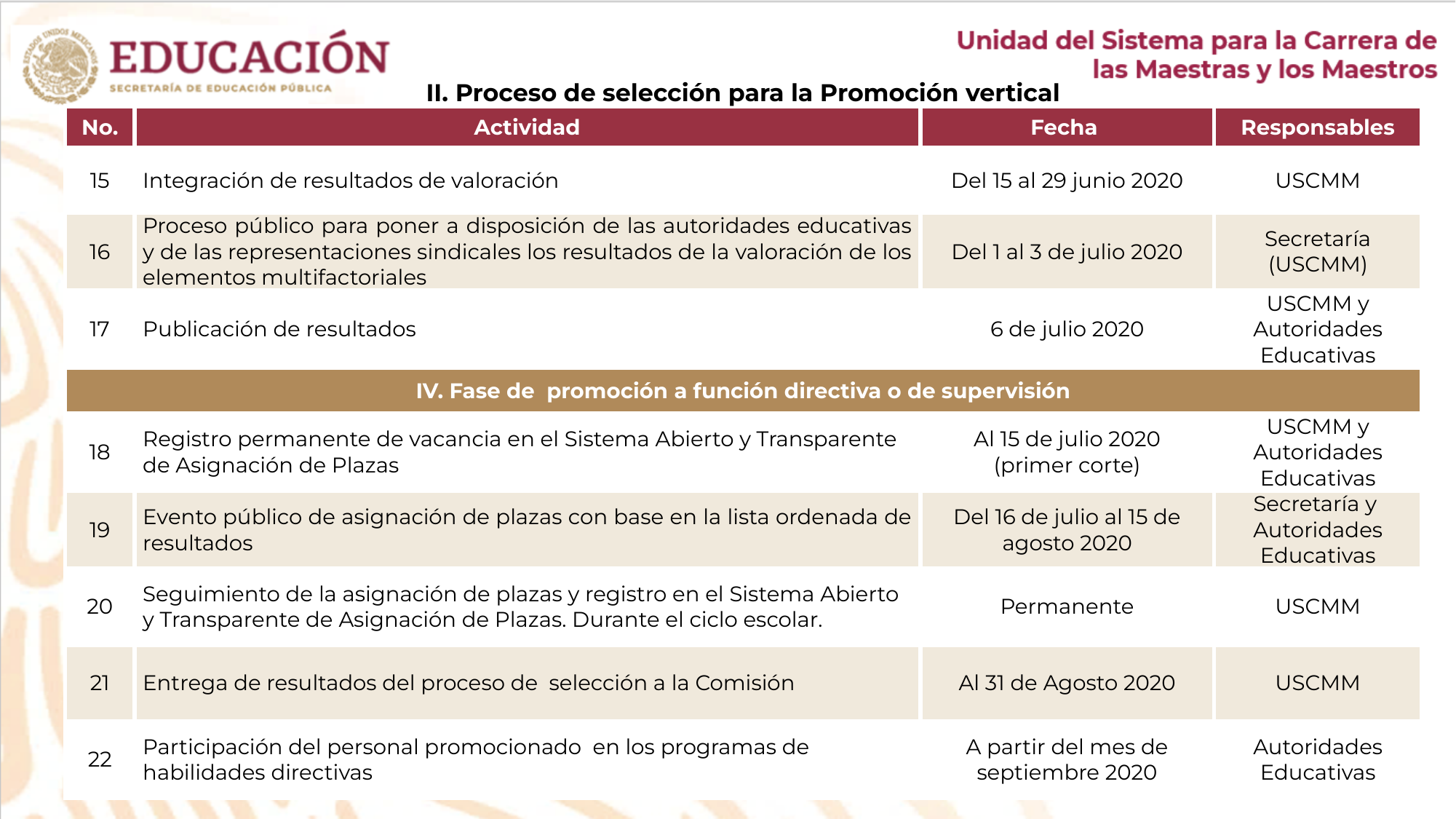

II. Proceso de selección para la Promoción vertical
| No. | Actividad | Fecha | Responsables |
| --- | --- | --- | --- |
| 15 | Integración de resultados de valoración | Del 15 al 29 junio 2020 | USCMM |
| 16 | Proceso público para poner a disposición de las autoridades educativas y de las representaciones sindicales los resultados de la valoración de los elementos multifactoriales | Del 1 al 3 de julio 2020 | Secretaría (USCMM) |
| 17 | Publicación de resultados | 6 de julio 2020 | USCMM y Autoridades Educativas |
| IV. Fase de promoción a función directiva o de supervisión |  |  |  |
| 18 | Registro permanente de vacancia en el Sistema Abierto y Transparente de Asignación de Plazas | Al 15 de julio 2020 (primer corte) | USCMM y Autoridades Educativas |
| 19 | Evento público de asignación de plazas con base en la lista ordenada de resultados | Del 16 de julio al 15 de agosto 2020 | Secretaría y Autoridades Educativas |
| 20 | Seguimiento de la asignación de plazas y registro en el Sistema Abierto y Transparente de Asignación de Plazas. Durante el ciclo escolar. | Permanente | USCMM |
| 21 | Entrega de resultados del proceso de selección a la Comisión | Al 31 de Agosto 2020 | USCMM |
| 22 | Participación del personal promocionado en los programas de habilidades directivas | A partir del mes de septiembre 2020 | Autoridades Educativas |
8